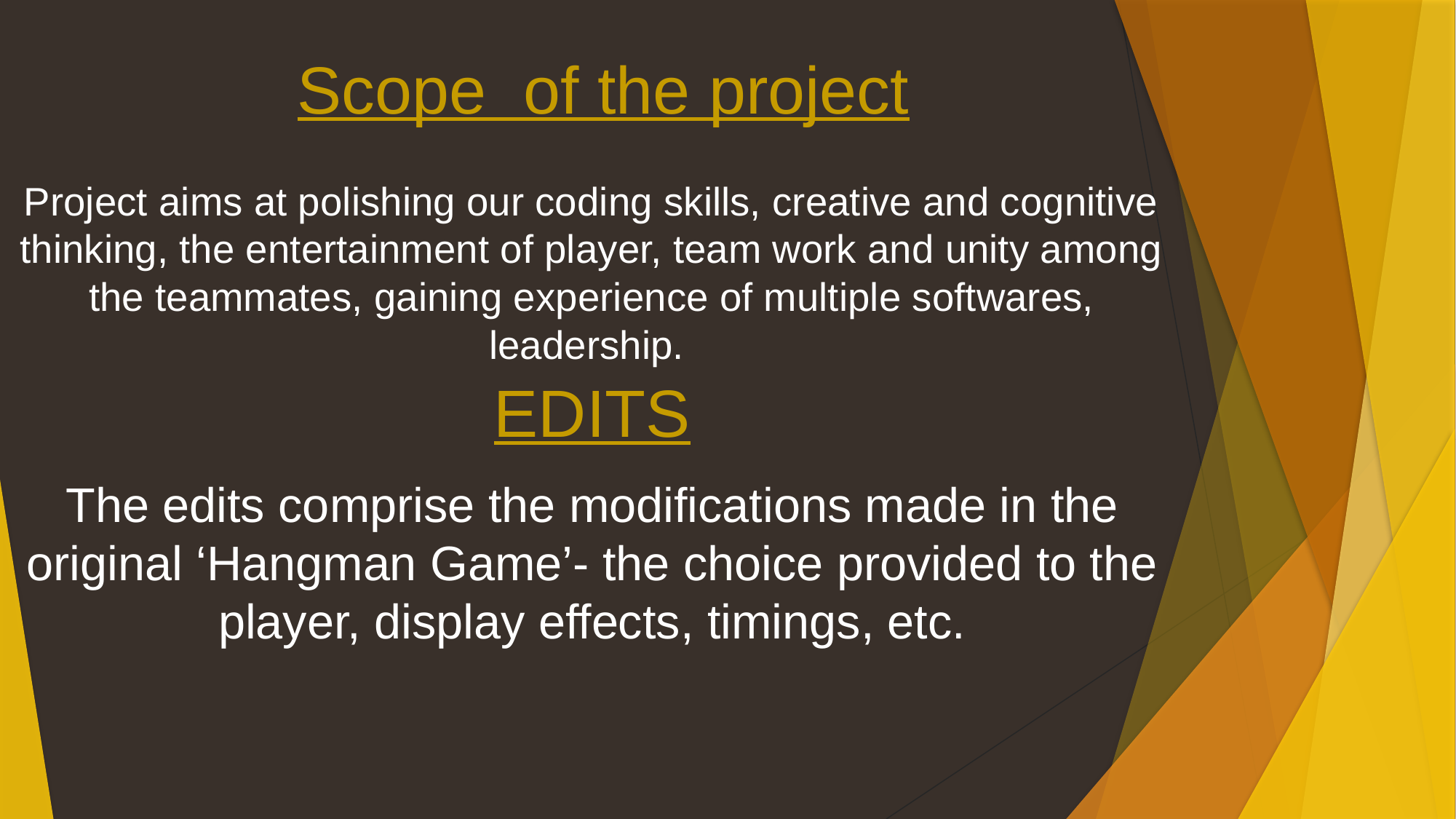

# Scope  of the project
Project aims at polishing our coding skills, creative and cognitive thinking, the entertainment of player, team work and unity among the teammates, gaining experience of multiple softwares, leadership.
EDITS
The edits comprise the modifications made in the original ‘Hangman Game’- the choice provided to the player, display effects, timings, etc.